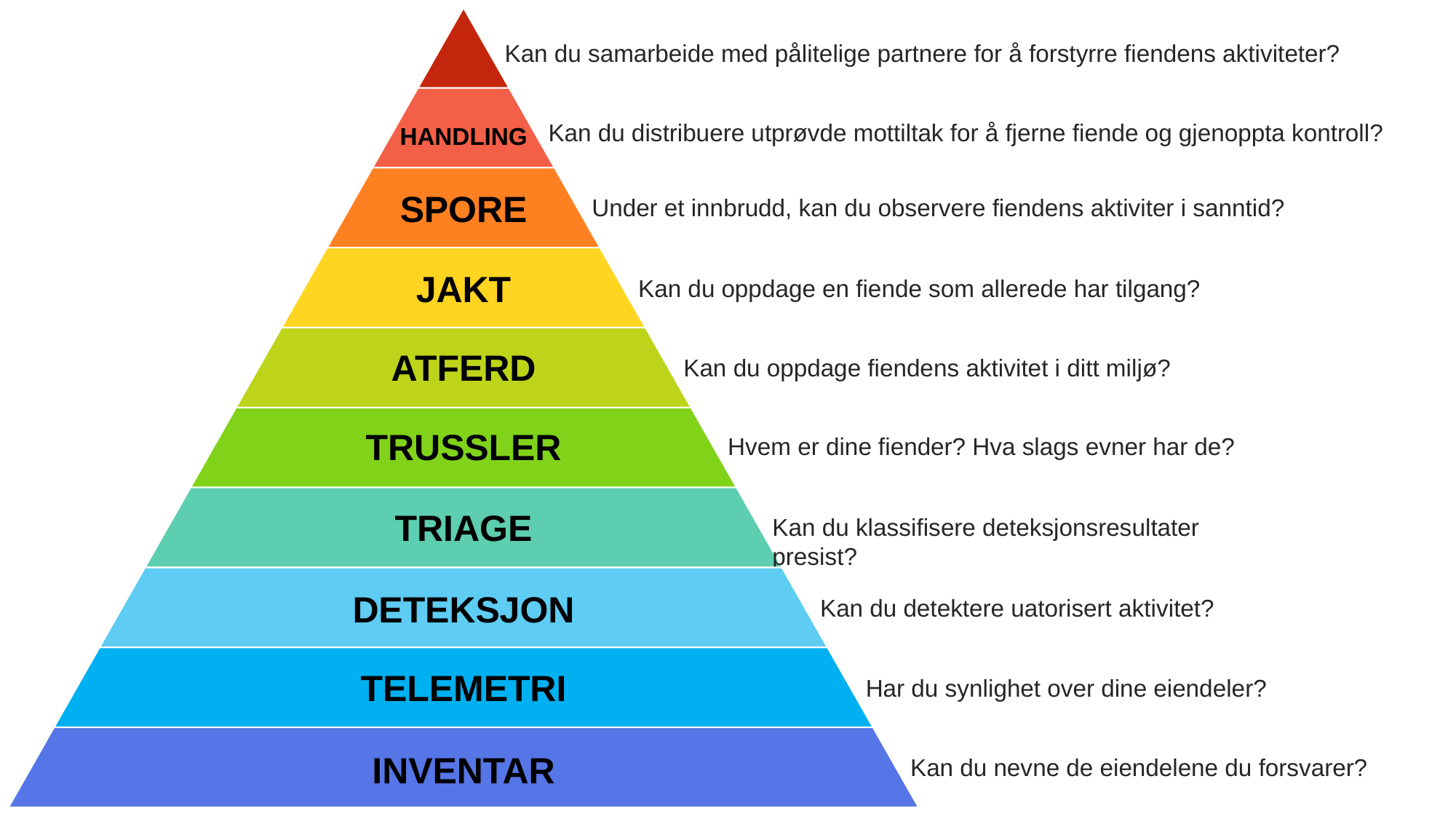

Kan du samarbeide med pålitelige partnere for å forstyrre fiendens aktiviteter?

Kan du distribuere utprøvde mottiltak for å fjerne fiende og gjenoppta kontroll?
HANDLING

spore
Under et innbrudd, kan du observere fiendens aktiviter i sanntid?

JAKT
Kan du oppdage en fiende som allerede har tilgang?

ATFERD
Kan du oppdage fiendens aktivitet i ditt miljø?

TRUSSLER
Hvem er dine fiender? Hva slags evner har de?

triage
Kan du klassifisere deteksjonsresultater presist?

DETEKSJON
Kan du detektere uatorisert aktivitet?

telemetrI
Har du synlighet over dine eiendeler?

INVENTAR
Kan du nevne de eiendelene du forsvarer?